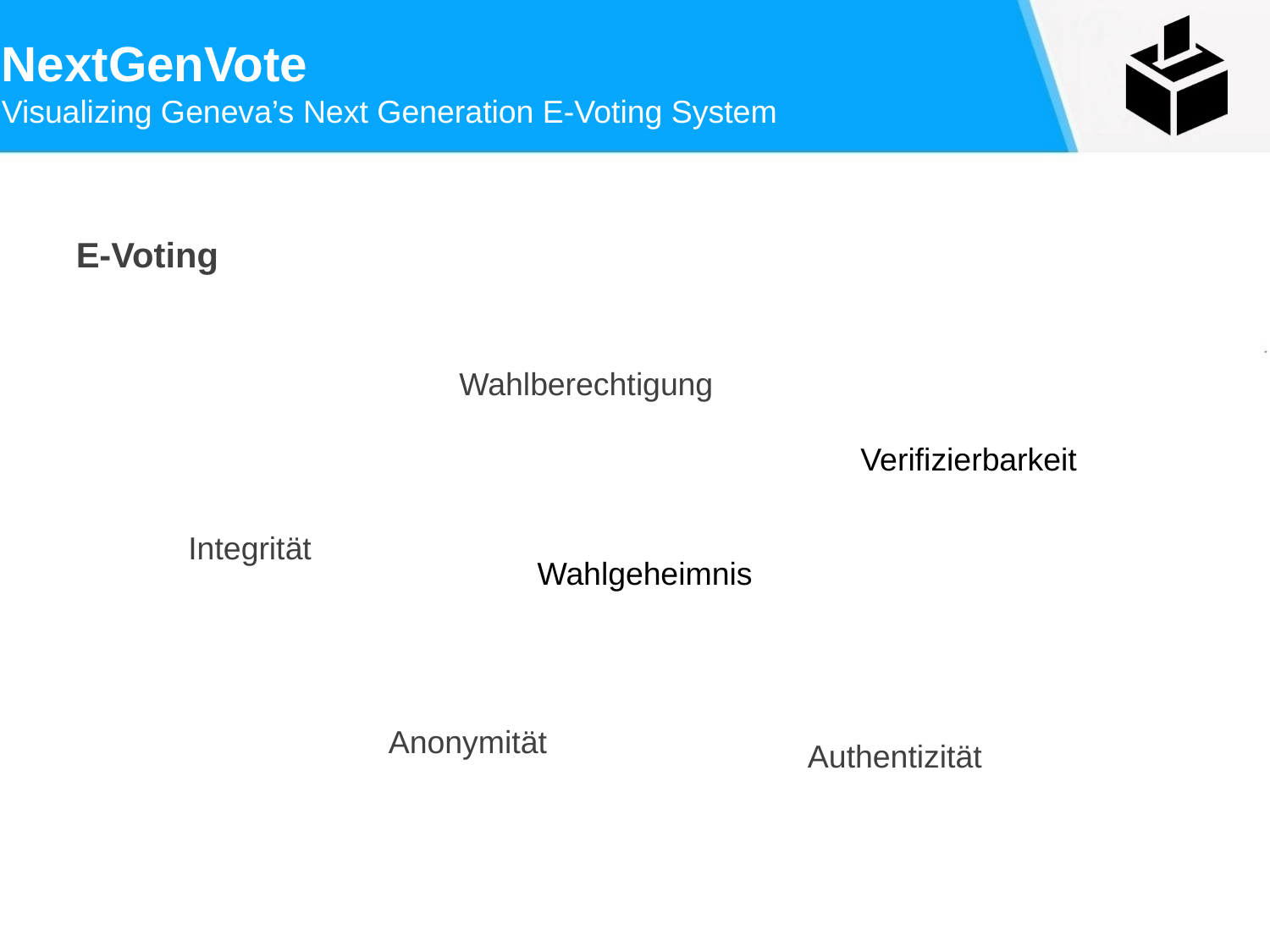

E-Voting
Wahlberechtigung
Verifizierbarkeit
Integrität
Wahlgeheimnis
Anonymität
Authentizität